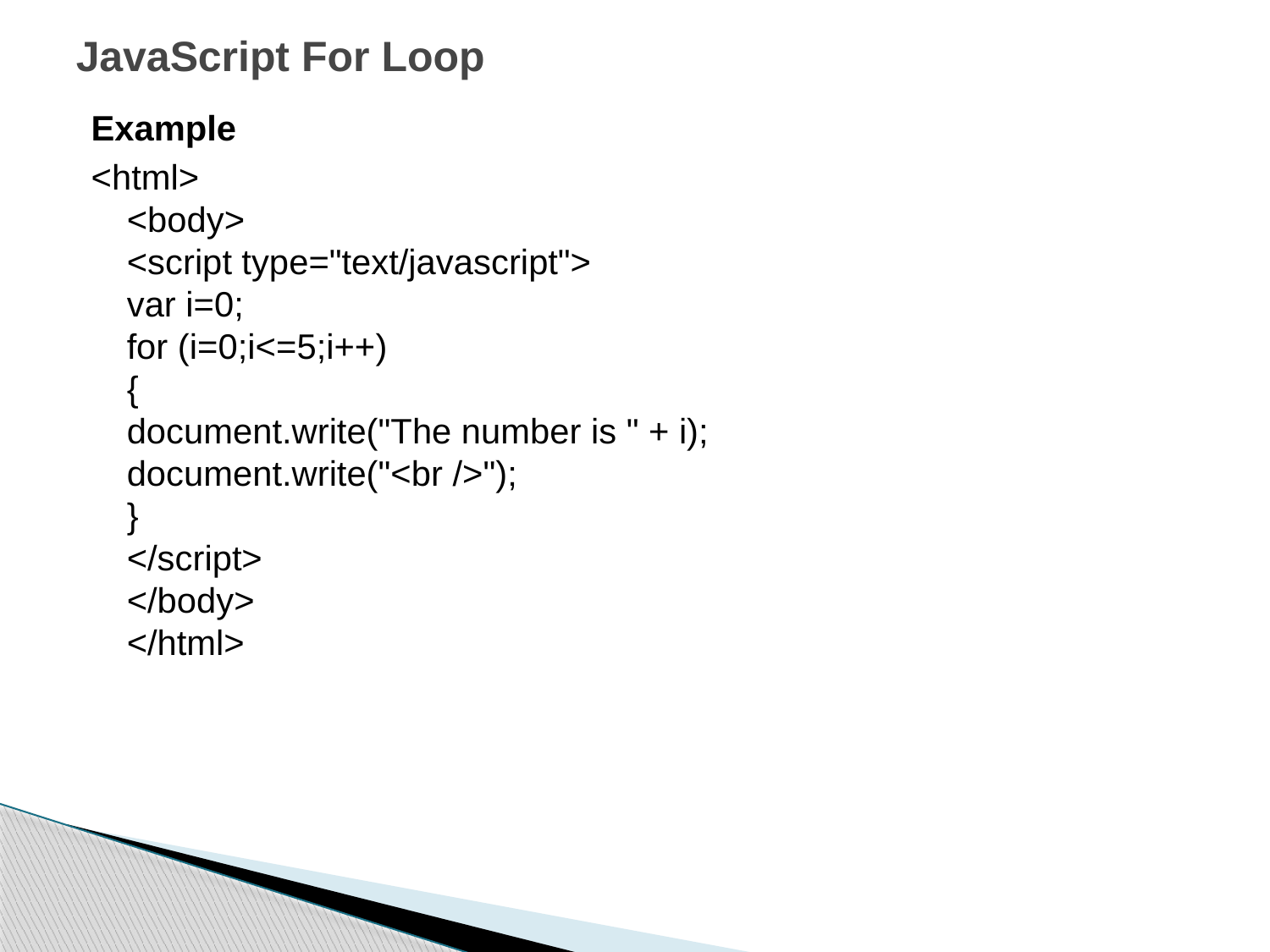

# JavaScript For Loop
Example
<html>
<body>
<script type="text/javascript">
var i=0;
for (i=0;i<=5;i++)
{
document.write("The number is " + i);
document.write("<br />");
}
</script>
</body>
</html>